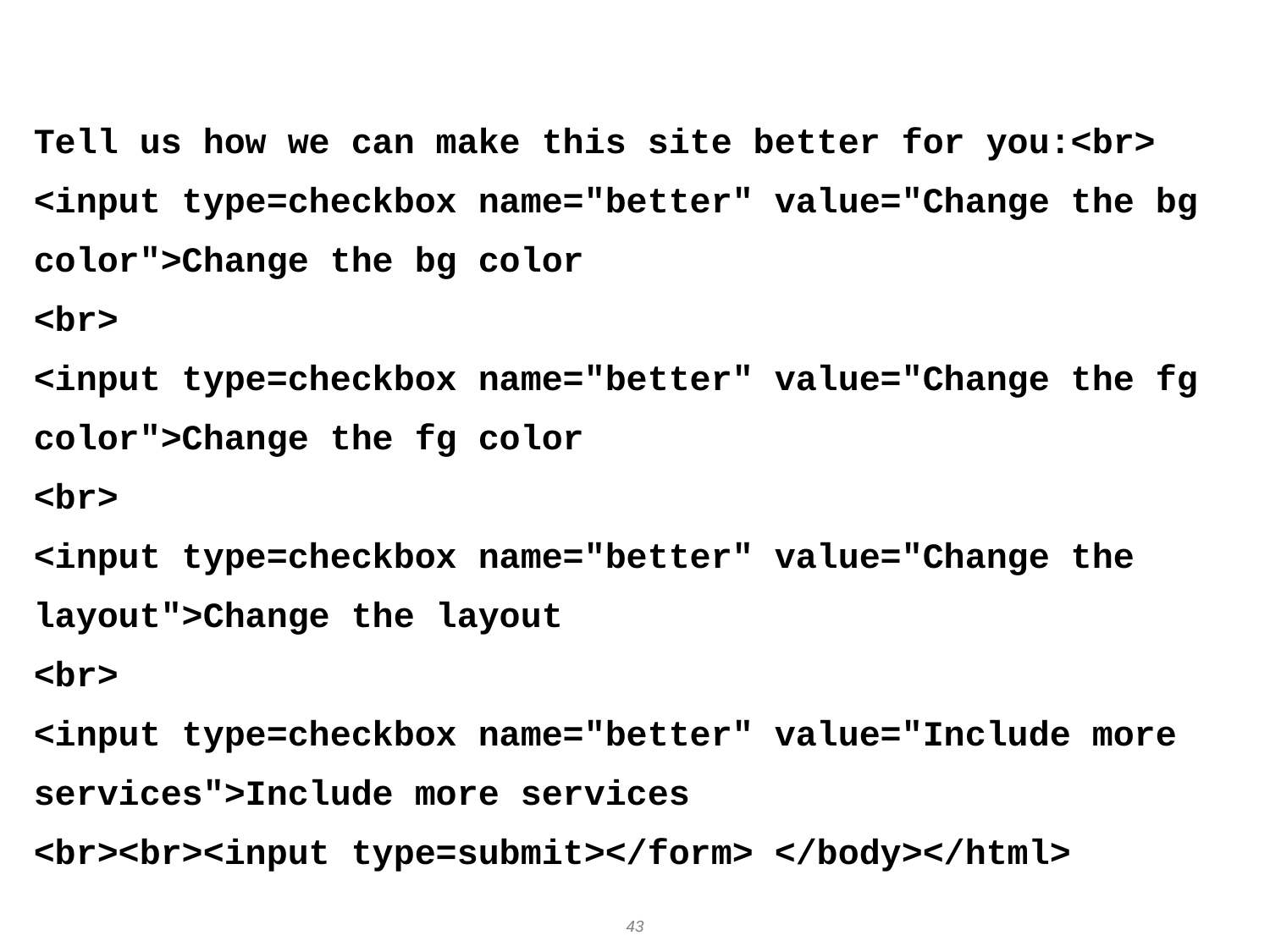

Tell us how we can make this site better for you:<br>
<input type=checkbox name="better" value="Change the bg color">Change the bg color
<br>
<input type=checkbox name="better" value="Change the fg color">Change the fg color
<br>
<input type=checkbox name="better" value="Change the layout">Change the layout
<br>
<input type=checkbox name="better" value="Include more services">Include more services
<br><br><input type=submit></form> </body></html>
43